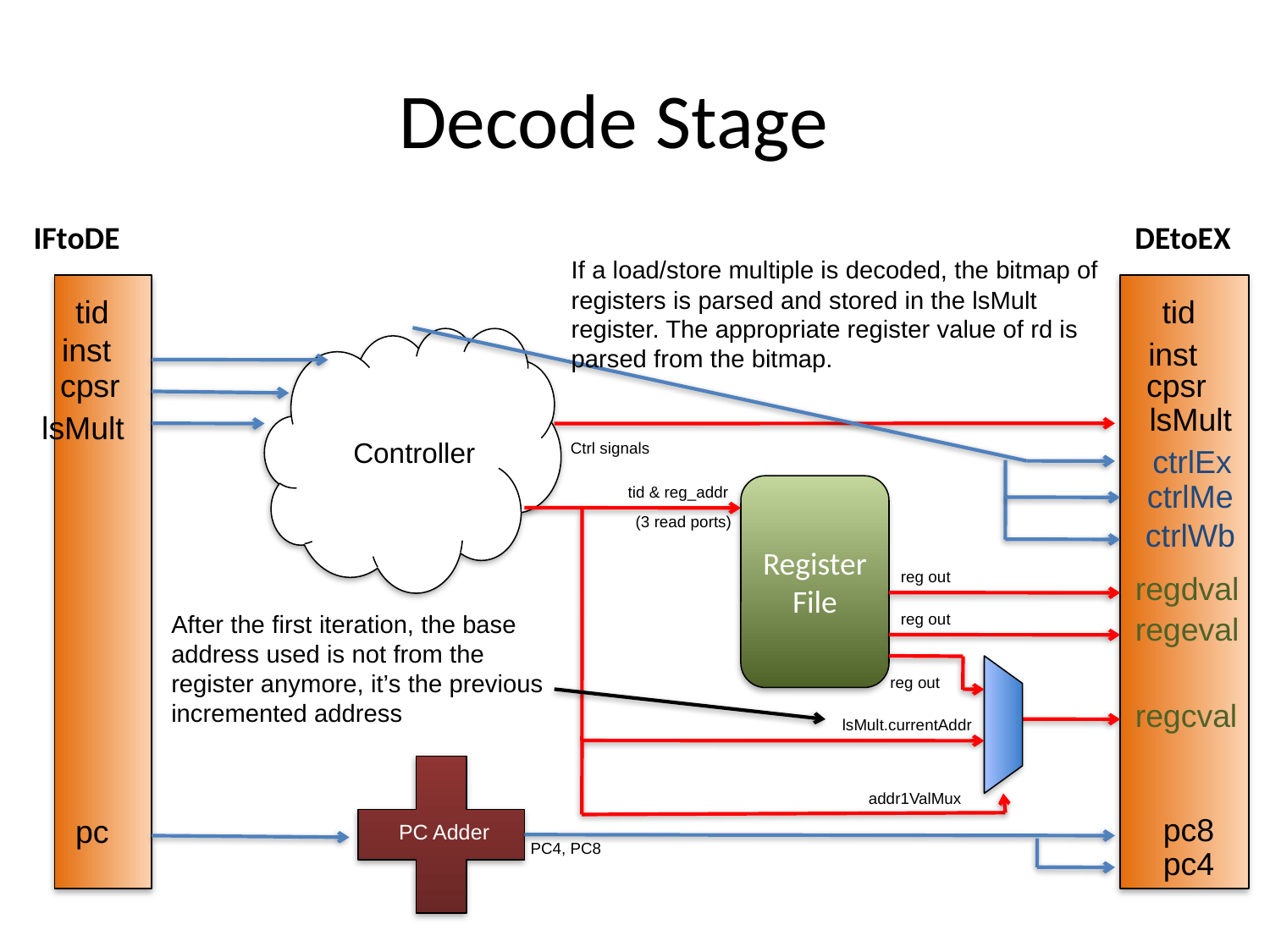

# Decode Stage
IFtoDE

tid
inst
cpsr
lsMult
pc
DEtoEX
If a load/store multiple is decoded, the bitmap of registers is parsed and stored in the lsMult register. The appropriate register value of rd is parsed from the bitmap.

tid

Controller
inst
cpsr
lsMult
Ctrl signals
ctrlEx
ctrlMe
tid & reg_addr
Register File
(3 read ports)
ctrlWb
reg out
regdval
reg out
After the first iteration, the base address used is not from the register anymore, it’s the previous incremented address
regeval
reg out
regcval

lsMult.currentAddr

PC Adder
addr1ValMux
pc8
PC4, PC8
pc4